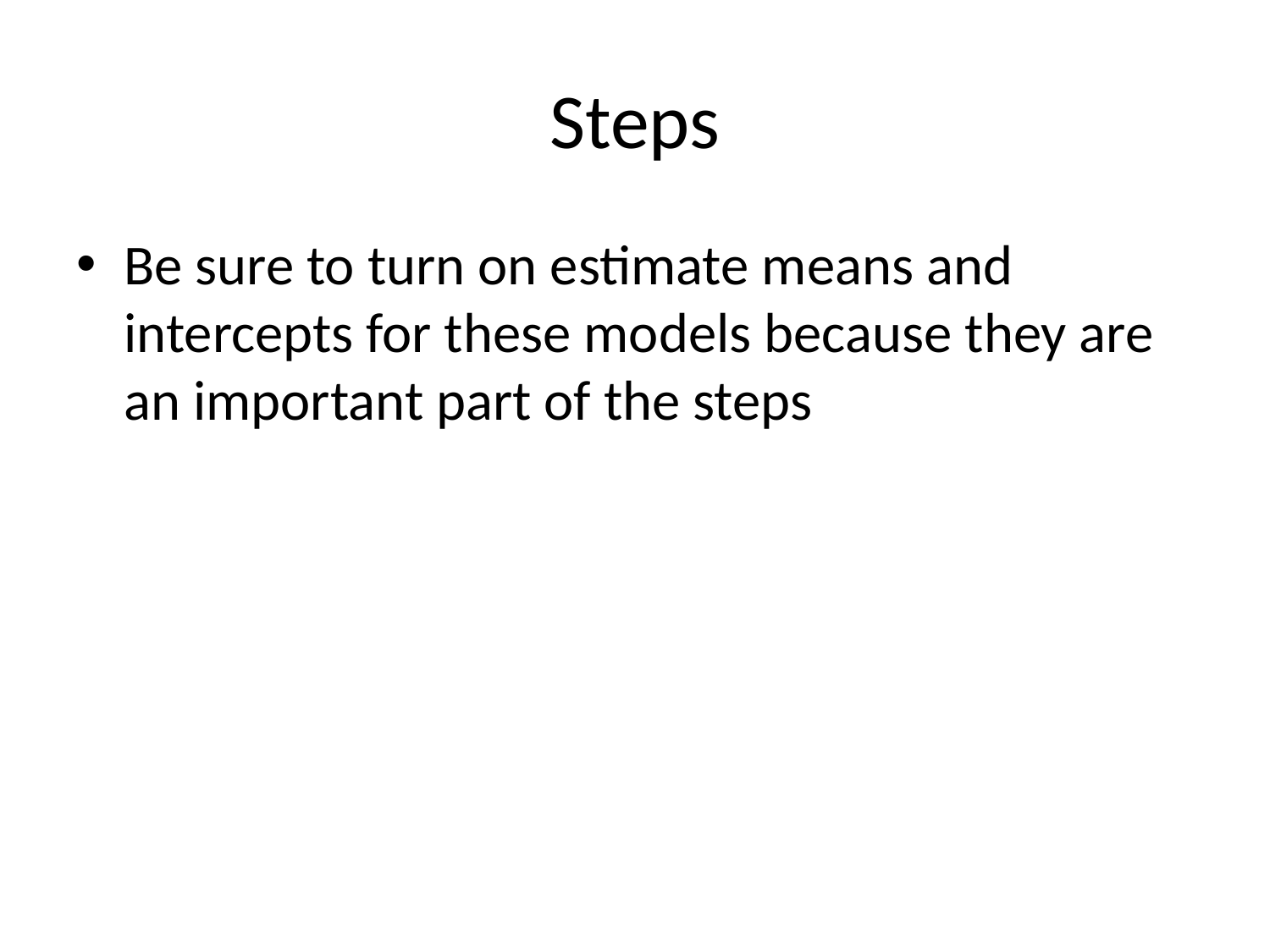

# Steps
Be sure to turn on estimate means and intercepts for these models because they are an important part of the steps